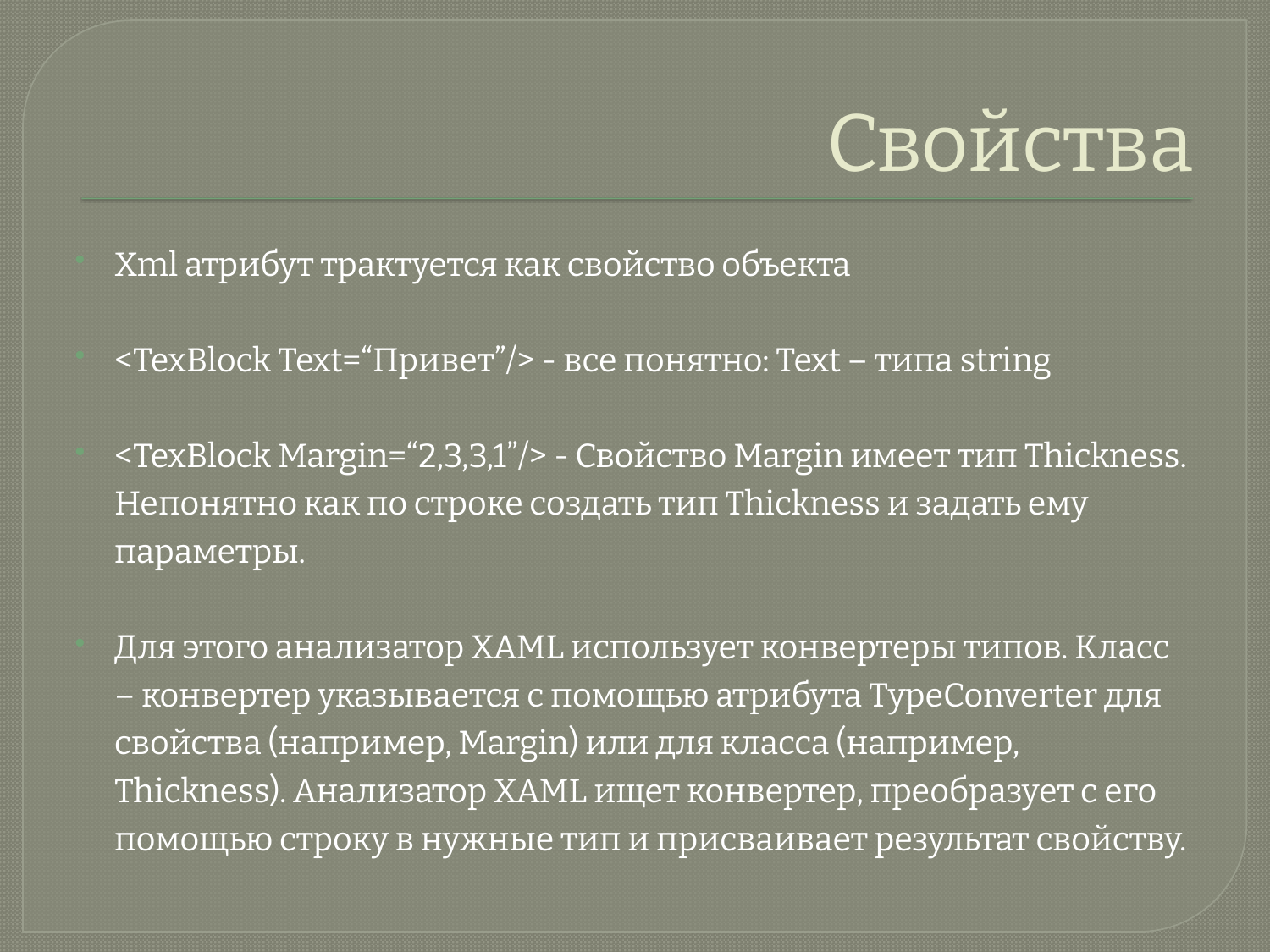

# Свойства
Xml атрибут трактуется как свойство объекта

<TexBlock Text=“Привет”/> - все понятно: Text – типа string

<TexBlock Margin=“2,3,3,1”/> - Свойство Margin имеет тип Thickness. Непонятно как по строке создать тип Thickness и задать ему параметры.

Для этого анализатор XAML использует конвертеры типов. Класс – конвертер указывается с помощью атрибута TypeConverter для свойства (например, Margin) или для класса (например, Thickness). Анализатор XAML ищет конвертер, преобразует с его помощью строку в нужные тип и присваивает результат свойству.